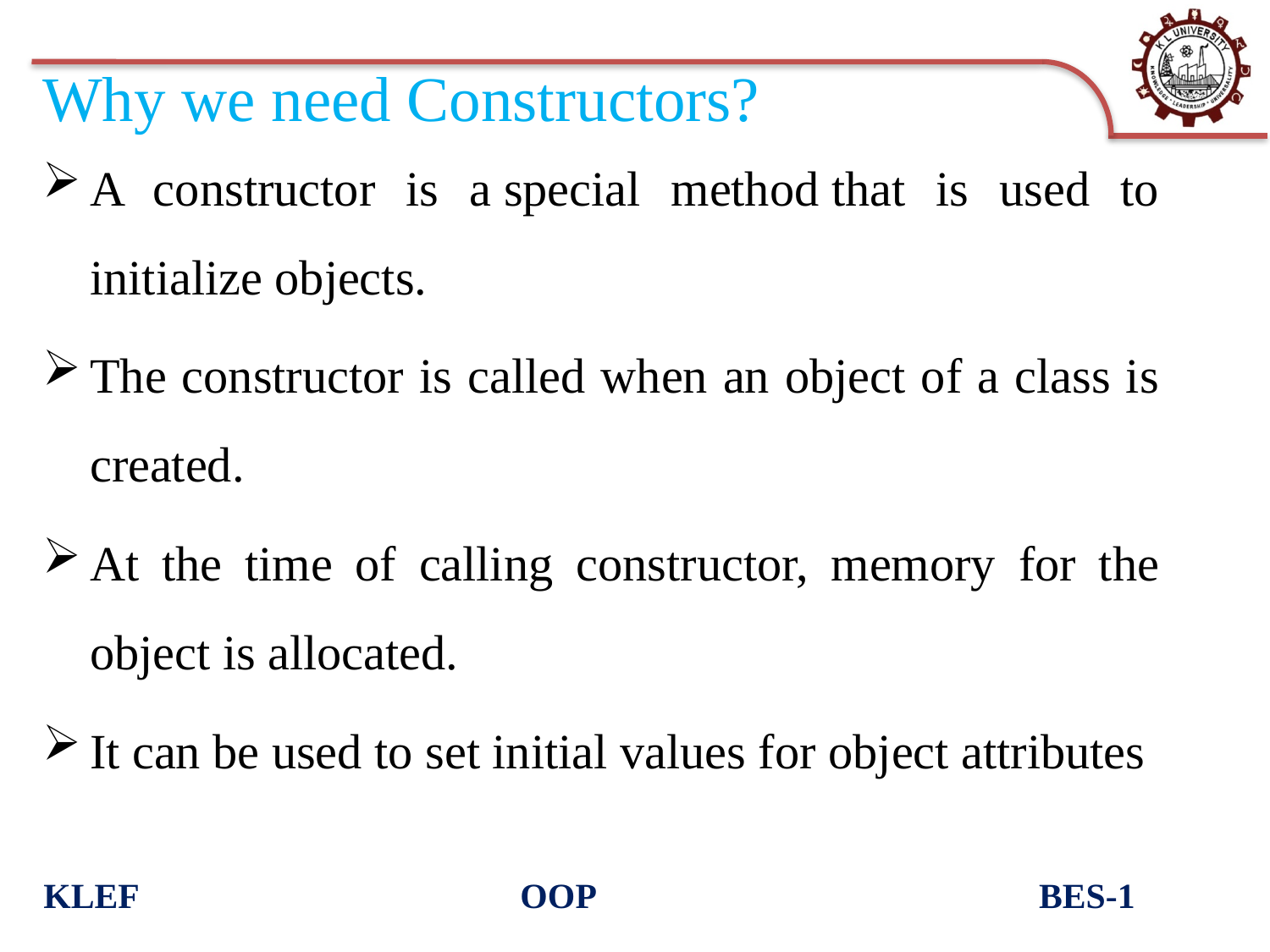

# Why we need Constructors?
A constructor is a special method that is used to initialize objects.
The constructor is called when an object of a class is created.
At the time of calling constructor, memory for the object is allocated.
It can be used to set initial values for object attributes

KLEF                                           OOP                                                  BES-1